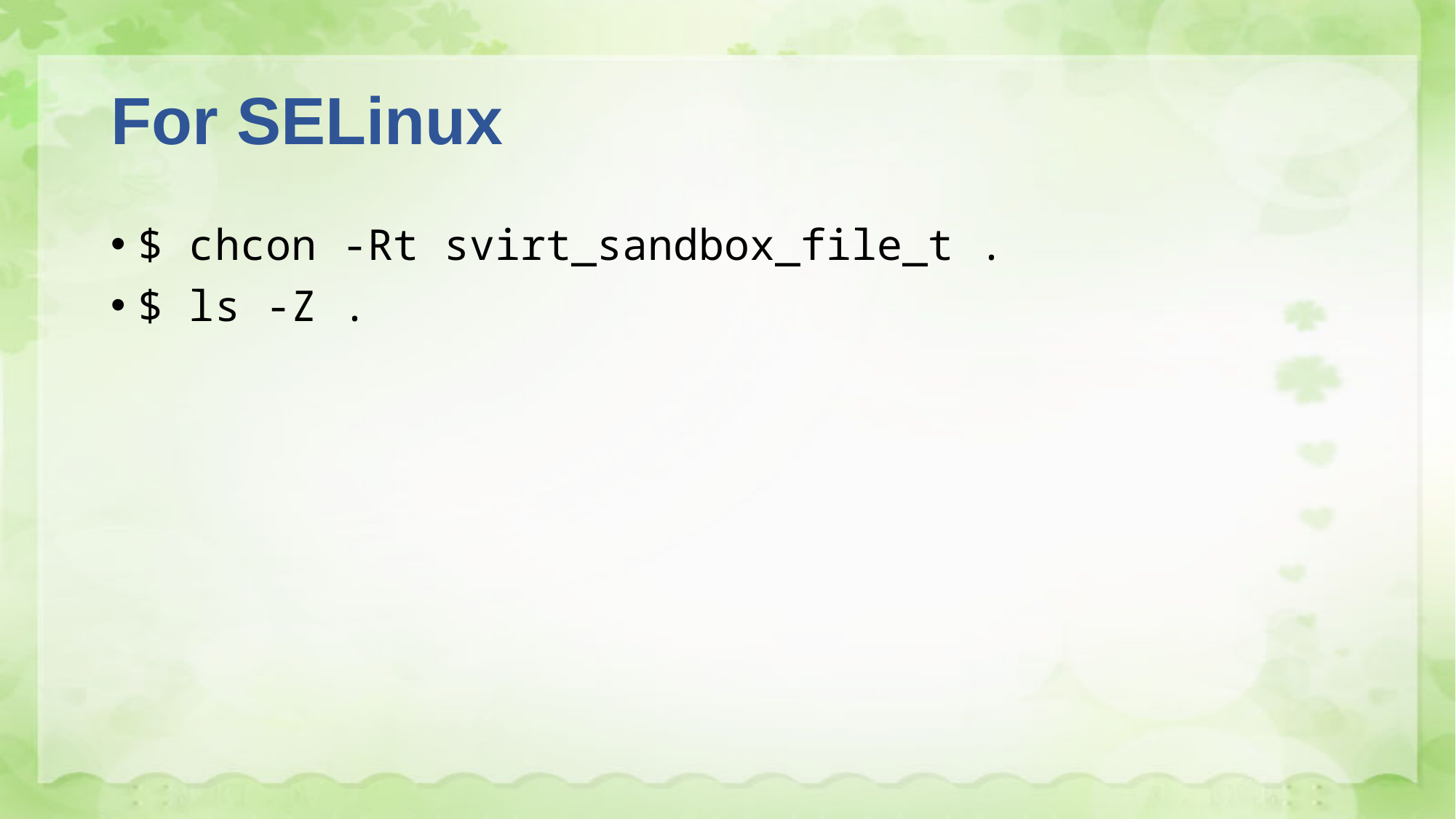

# For SELinux
$ chcon -Rt svirt_sandbox_file_t .
$ ls -Z .